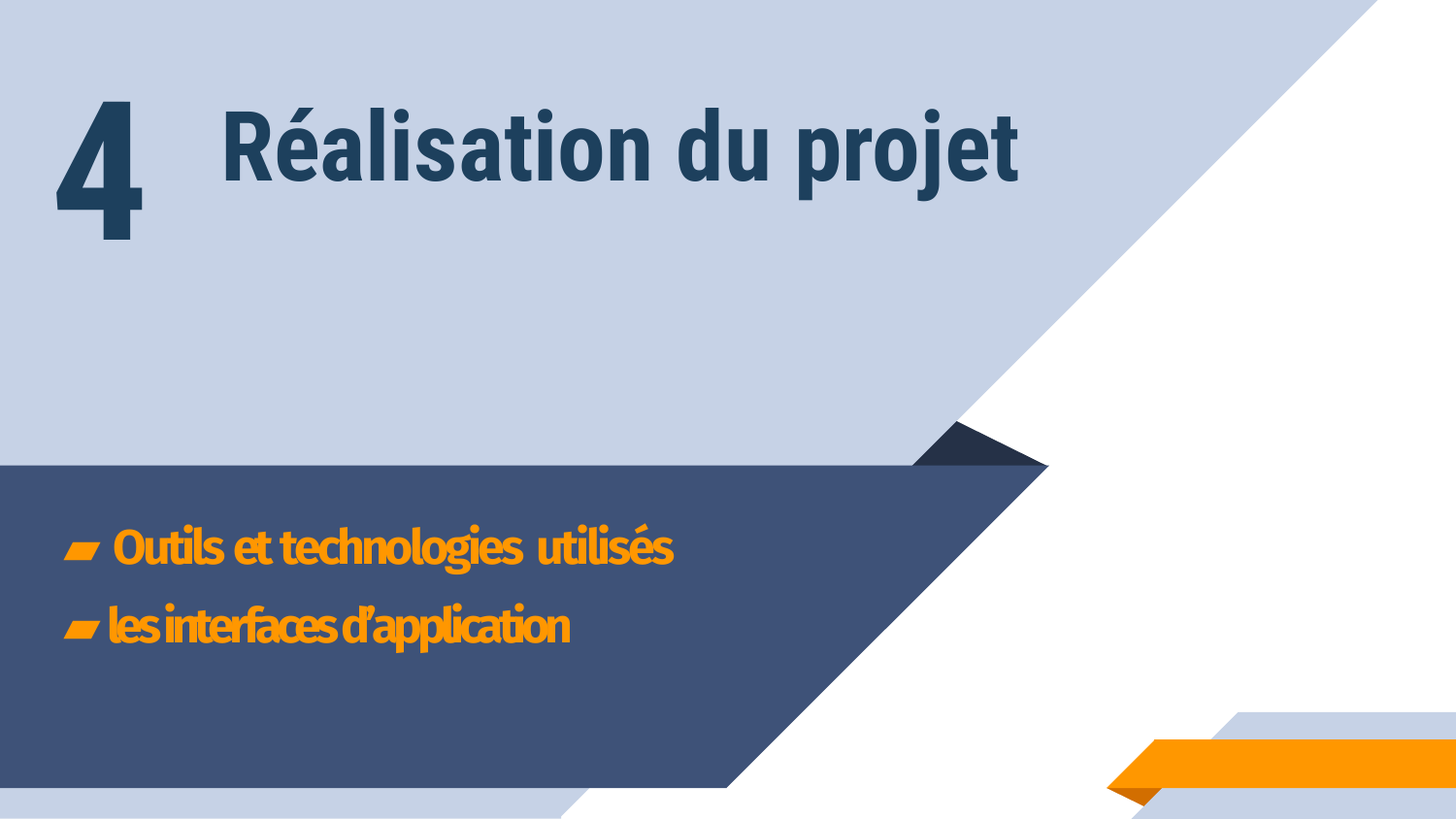

# 4
Réalisation du projet

▰ Outils et technologies utilisés
▰ les interfaces d’application